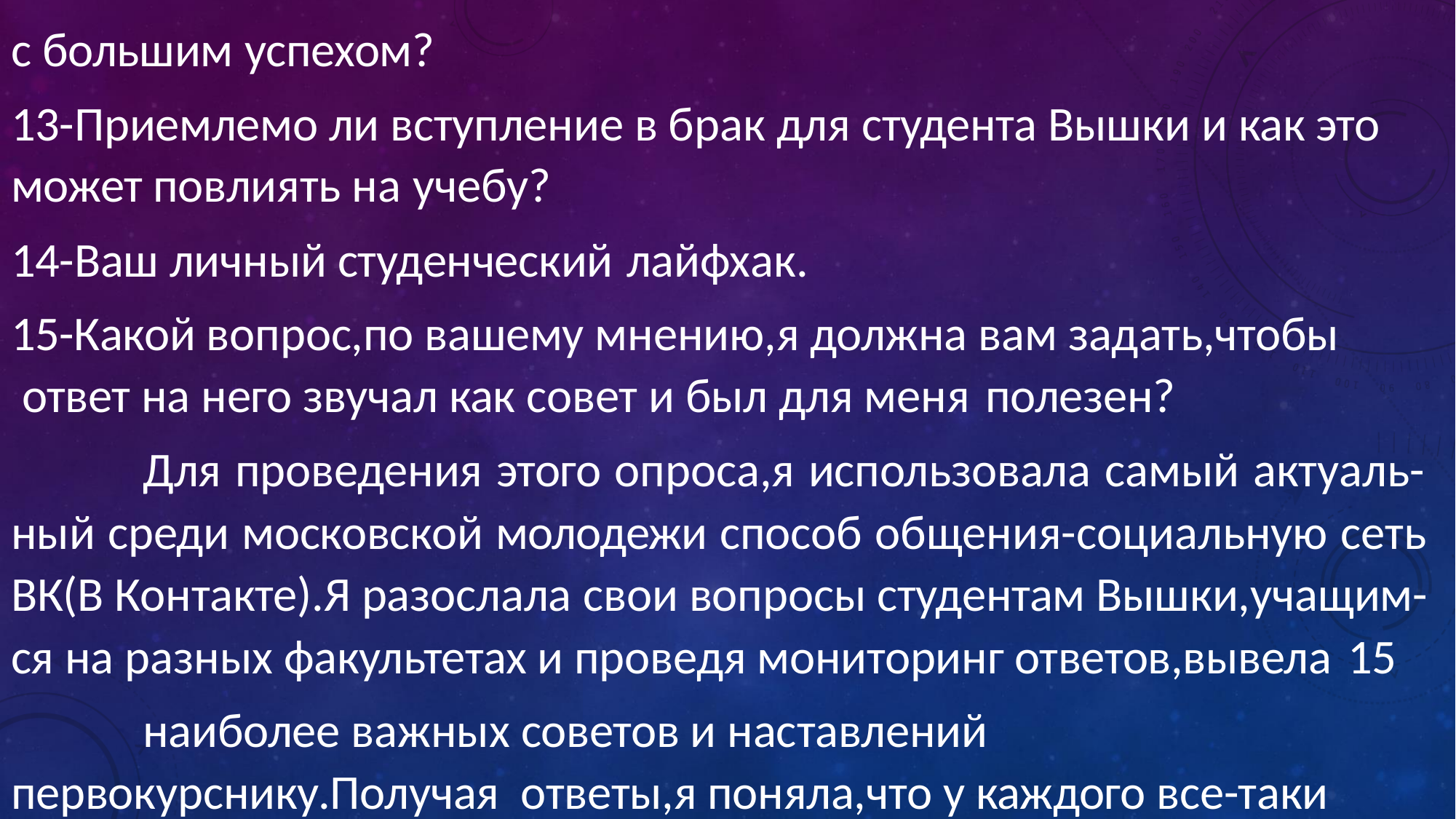

с большим успехом?
13-Приемлемо ли вступление в брак для студента Вышки и как это  может повлиять на учебу?
14-Ваш личный студенческий лайфхак.
15-Какой вопрос,по вашему мнению,я должна вам задать,чтобы  ответ на него звучал как совет и был для меня полезен?
Для проведения этого опроса,я использовала самый актуаль-  ный среди московской молодежи способ общения-социальную сеть  ВК(В Контакте).Я разослала свои вопросы студентам Вышки,учащим-  ся на разных факультетах и проведя мониторинг ответов,вывела 15
наиболее важных советов и наставлений первокурснику.Получая  ответы,я поняла,что у каждого все-таки есть свой характер,принци-